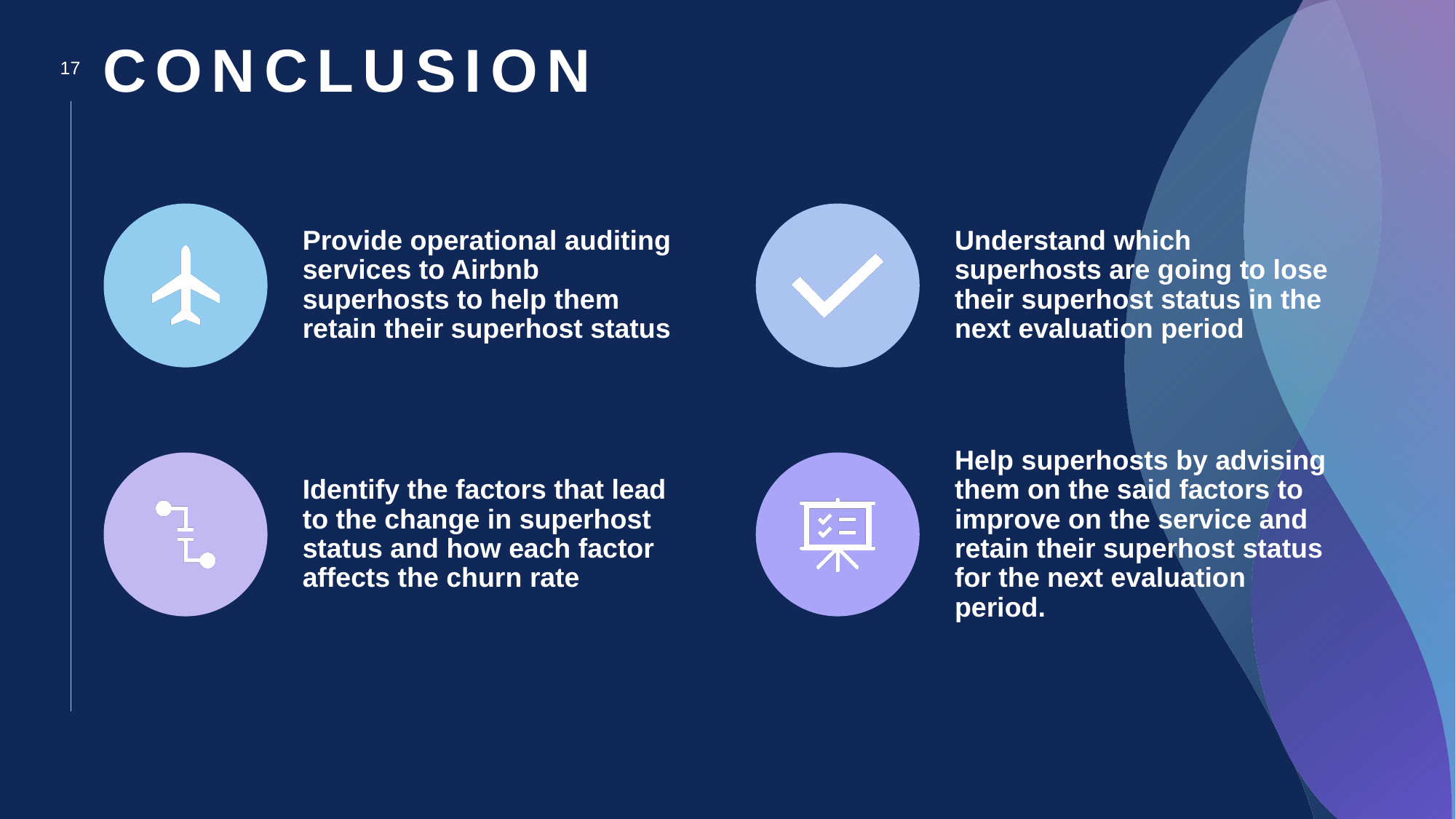

# Conclusion

17
Provide operational auditing services to Airbnb superhosts to help them retain their superhost status
Understand which superhosts are going to lose their superhost status in the next evaluation period
Identify the factors that lead to the change in superhost status and how each factor affects the churn rate
Help superhosts by advising them on the said factors to improve on the service and retain their superhost status for the next evaluation period.